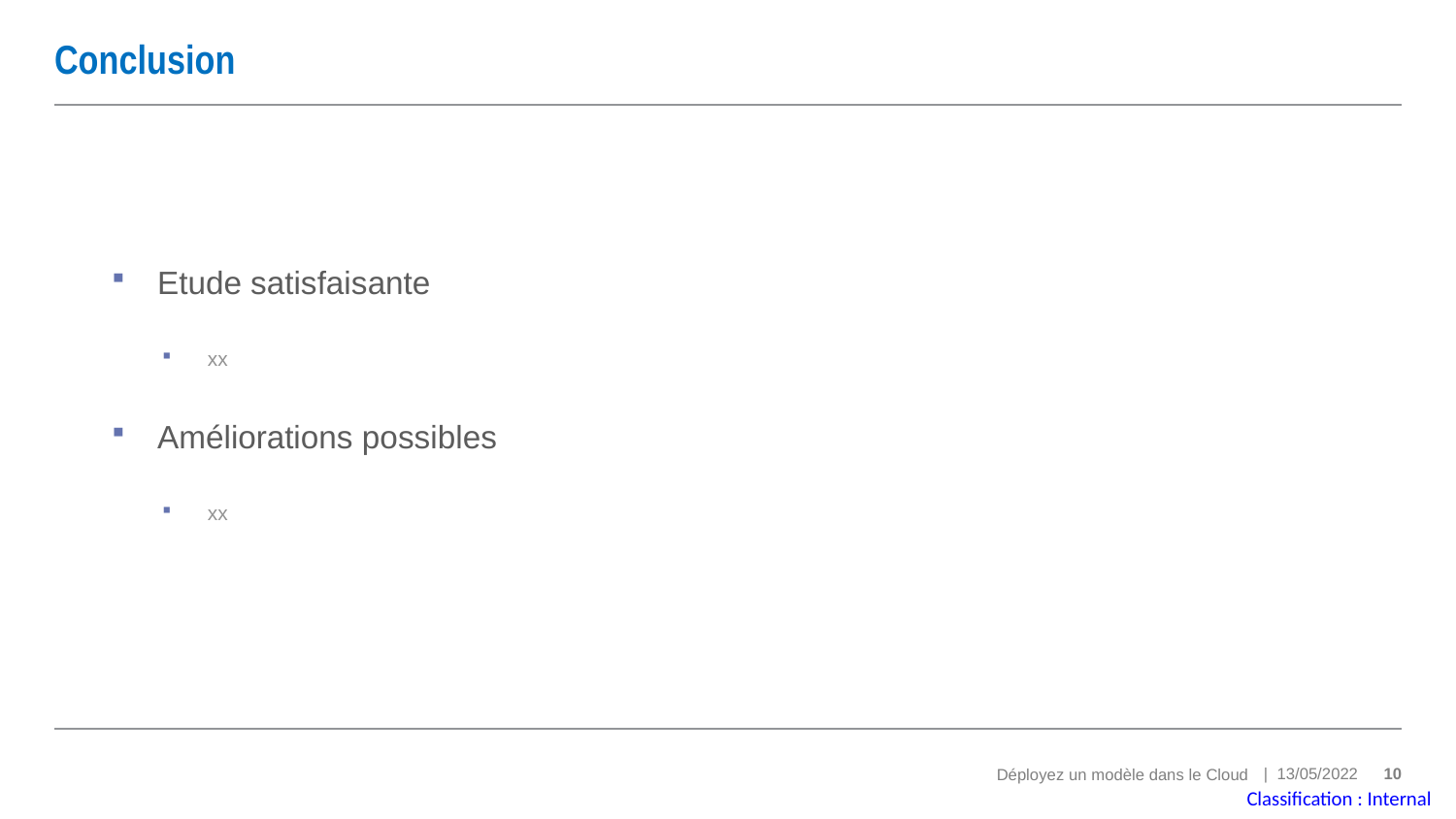

# Conclusion

Etude satisfaisante

xx

Améliorations possibles

xx